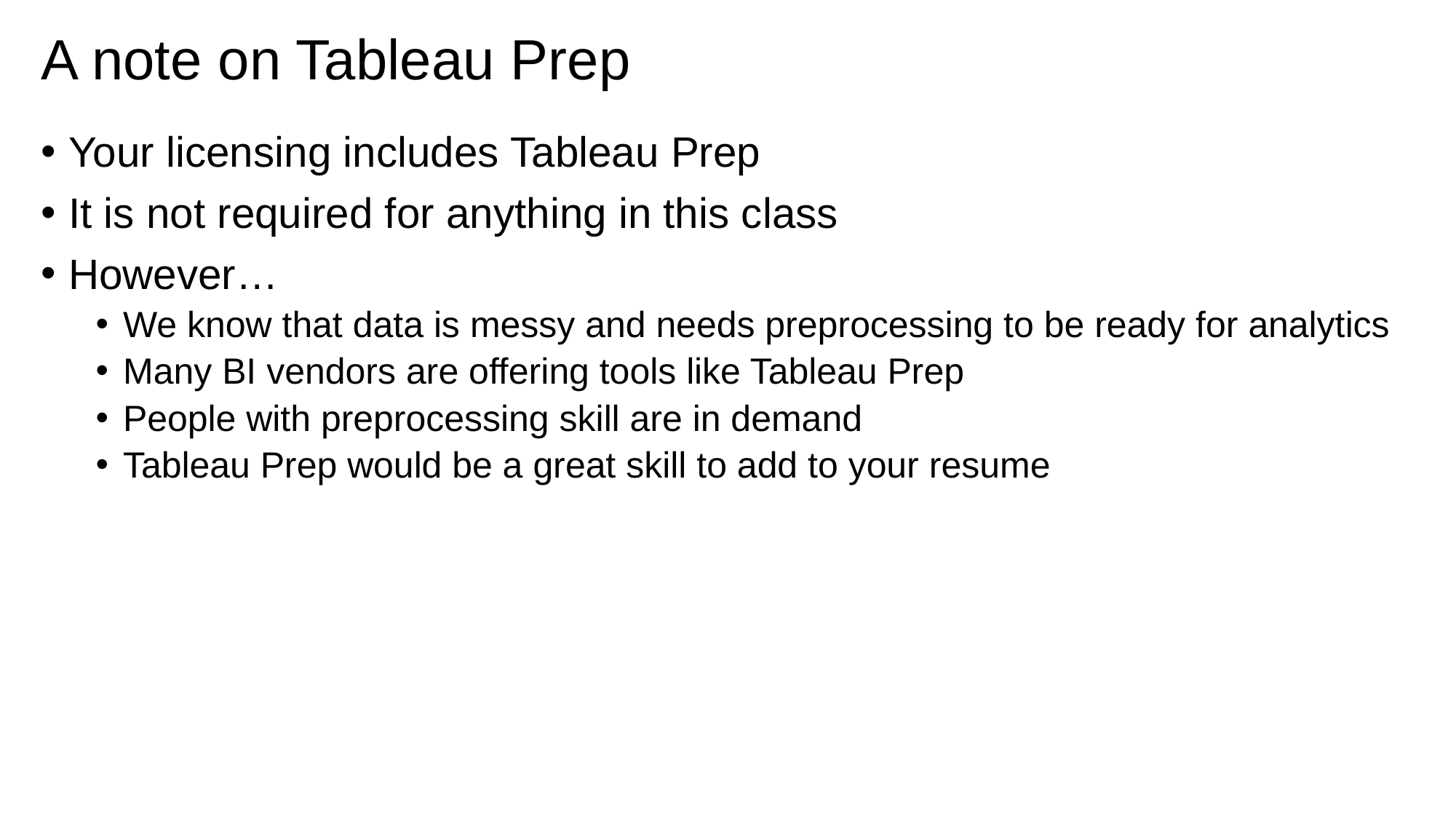

# A note on Tableau Prep
Your licensing includes Tableau Prep
It is not required for anything in this class
However…
We know that data is messy and needs preprocessing to be ready for analytics
Many BI vendors are offering tools like Tableau Prep
People with preprocessing skill are in demand
Tableau Prep would be a great skill to add to your resume